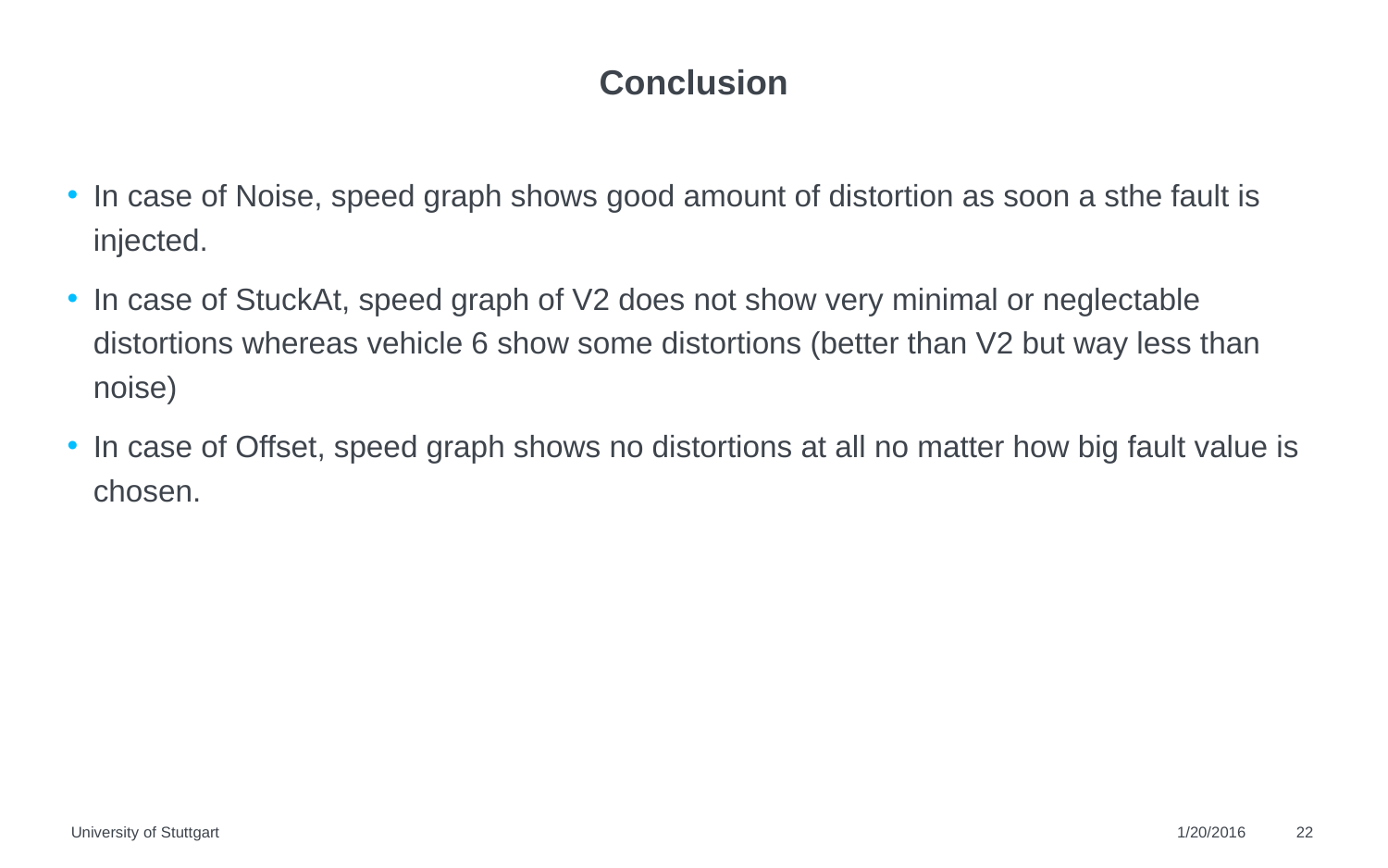

# Conclusion
In case of Noise, speed graph shows good amount of distortion as soon a sthe fault is injected.
In case of StuckAt, speed graph of V2 does not show very minimal or neglectable distortions whereas vehicle 6 show some distortions (better than V2 but way less than noise)
In case of Offset, speed graph shows no distortions at all no matter how big fault value is chosen.
University of Stuttgart
1/20/2016
22